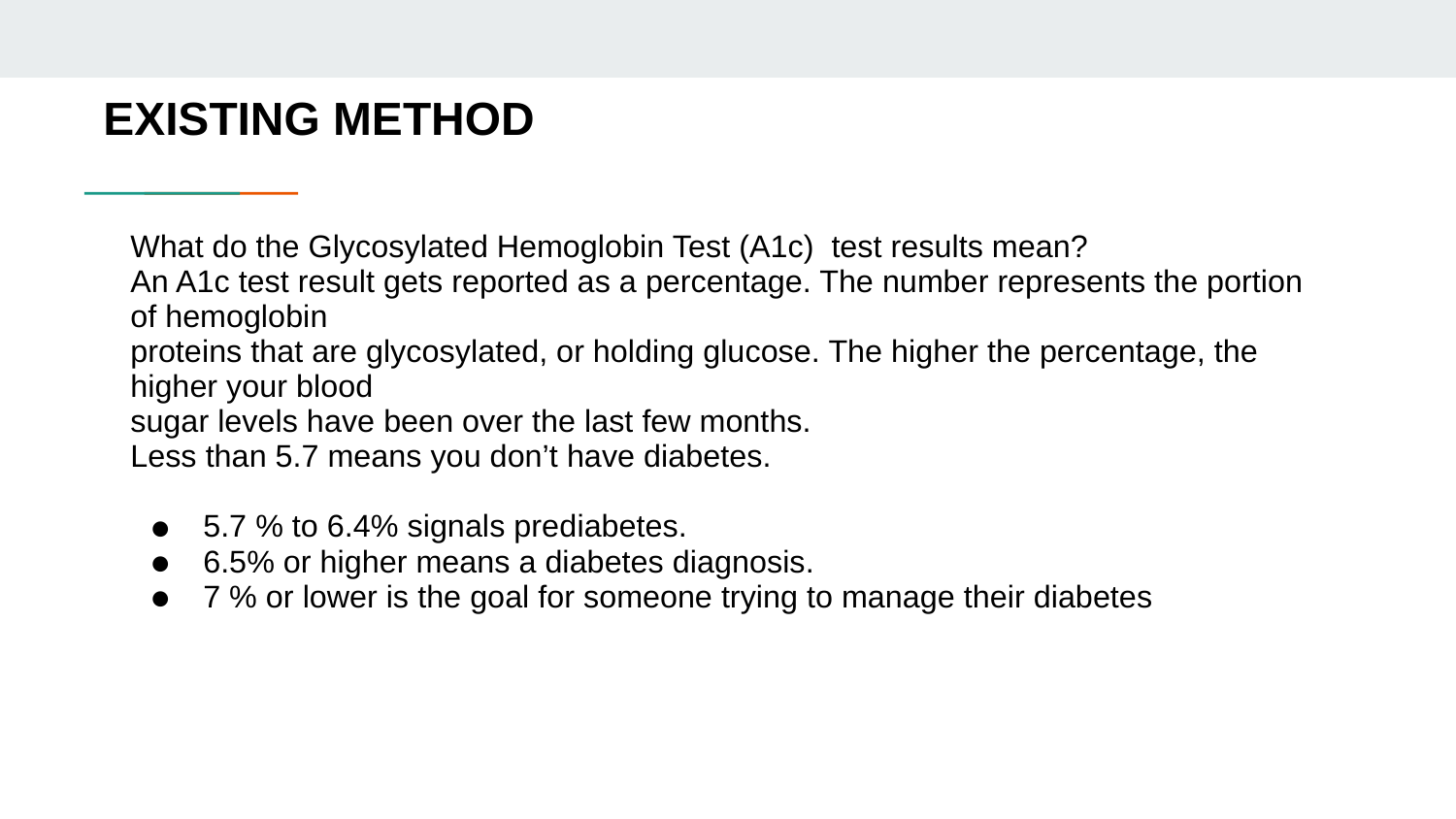

# EXISTING METHOD
What do the Glycosylated Hemoglobin Test (A1c)  test results mean?
An A1c test result gets reported as a percentage. The number represents the portion of hemoglobin
proteins that are glycosylated, or holding glucose. The higher the percentage, the higher your blood
sugar levels have been over the last few months.
Less than 5.7 means you don’t have diabetes.

5.7 % to 6.4% signals pre­diabetes.
6.5% or higher means a diabetes diagnosis.
7 % or lower is the goal for someone trying to manage their diabetes